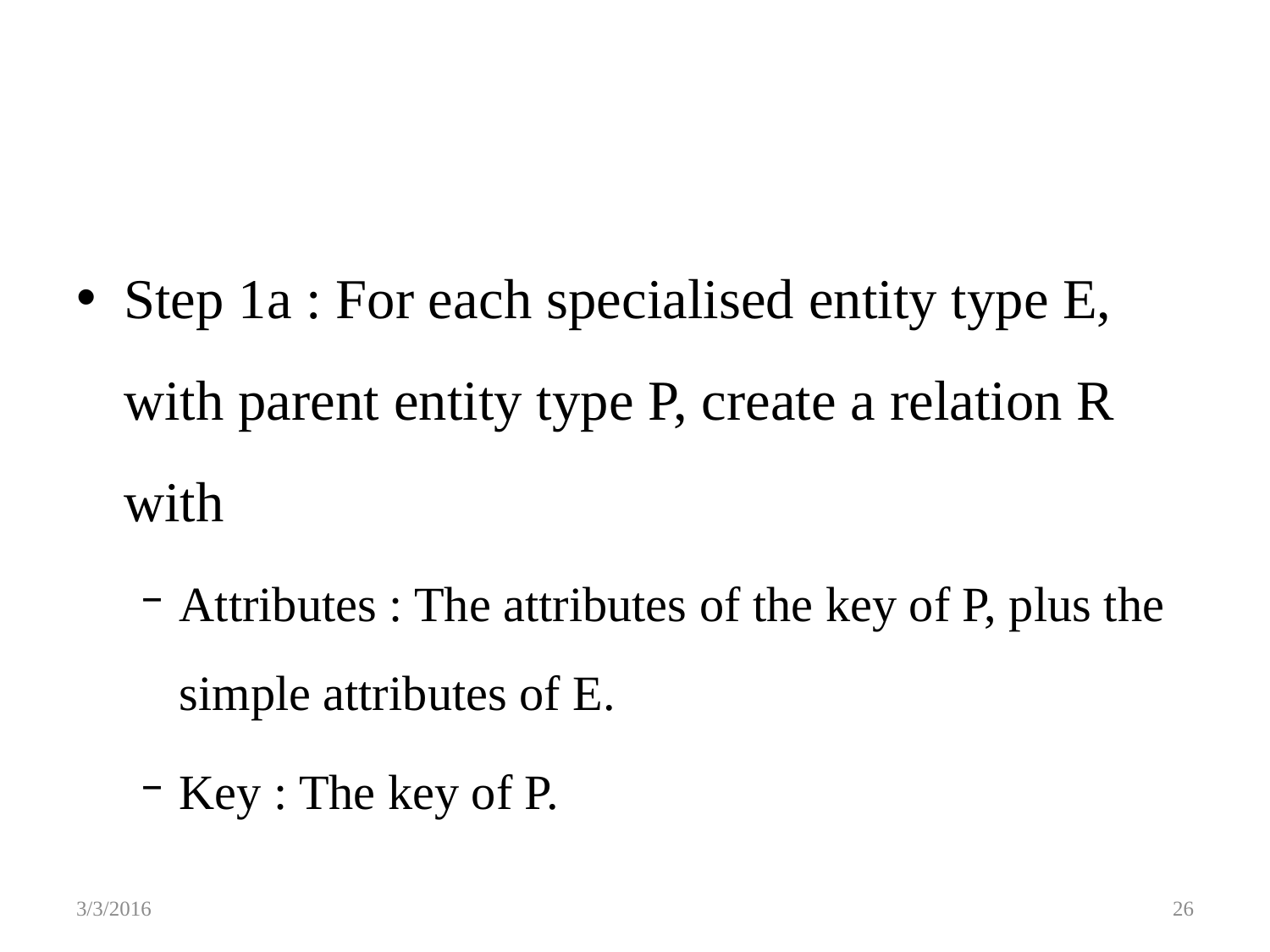

#
Step 1a : For each specialised entity type E, with parent entity type P, create a relation R with
Attributes : The attributes of the key of P, plus the simple attributes of E.
Key : The key of P.
3/3/2016
26